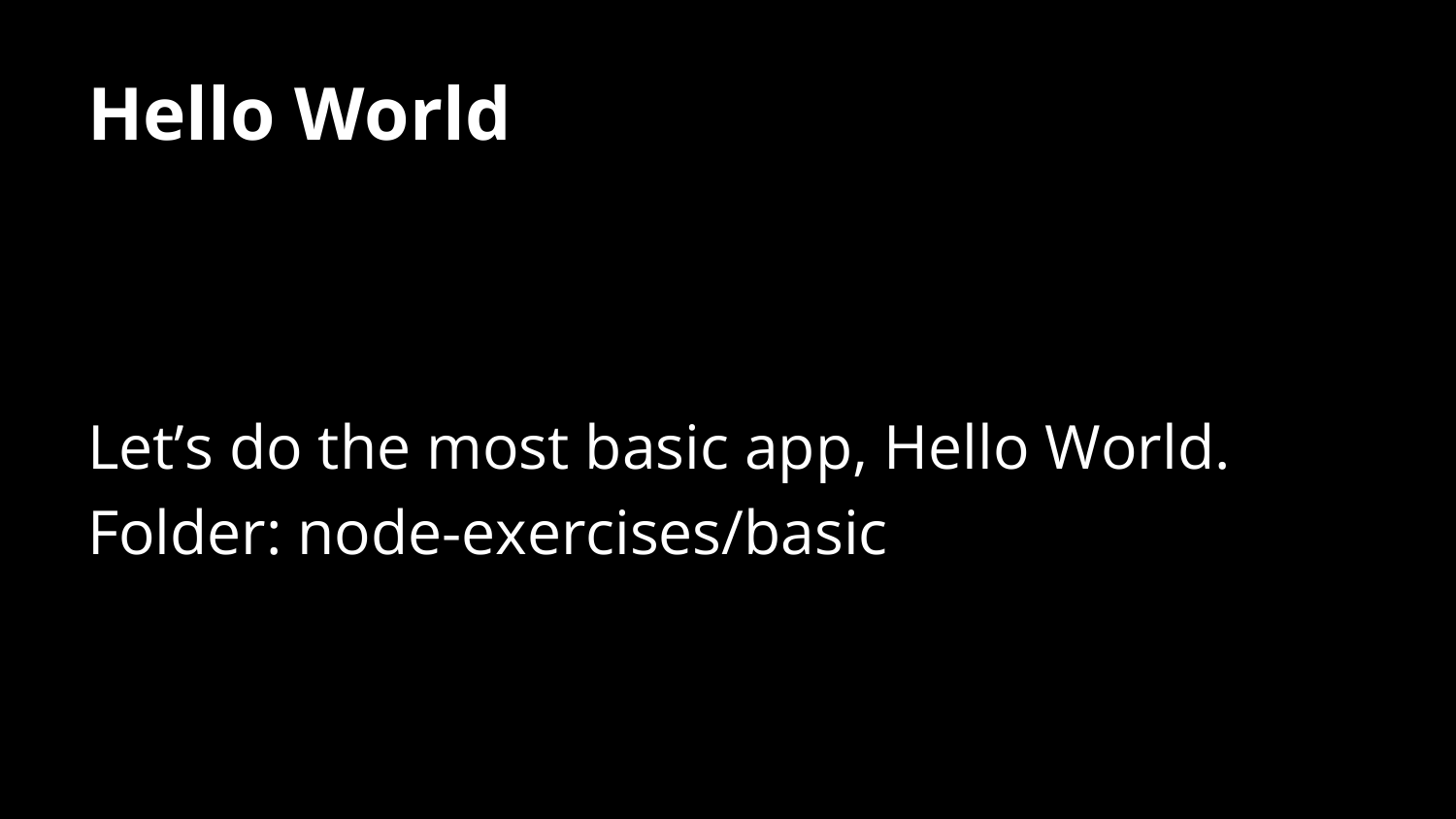

# Hello World
Let’s do the most basic app, Hello World.
Folder: node-exercises/basic